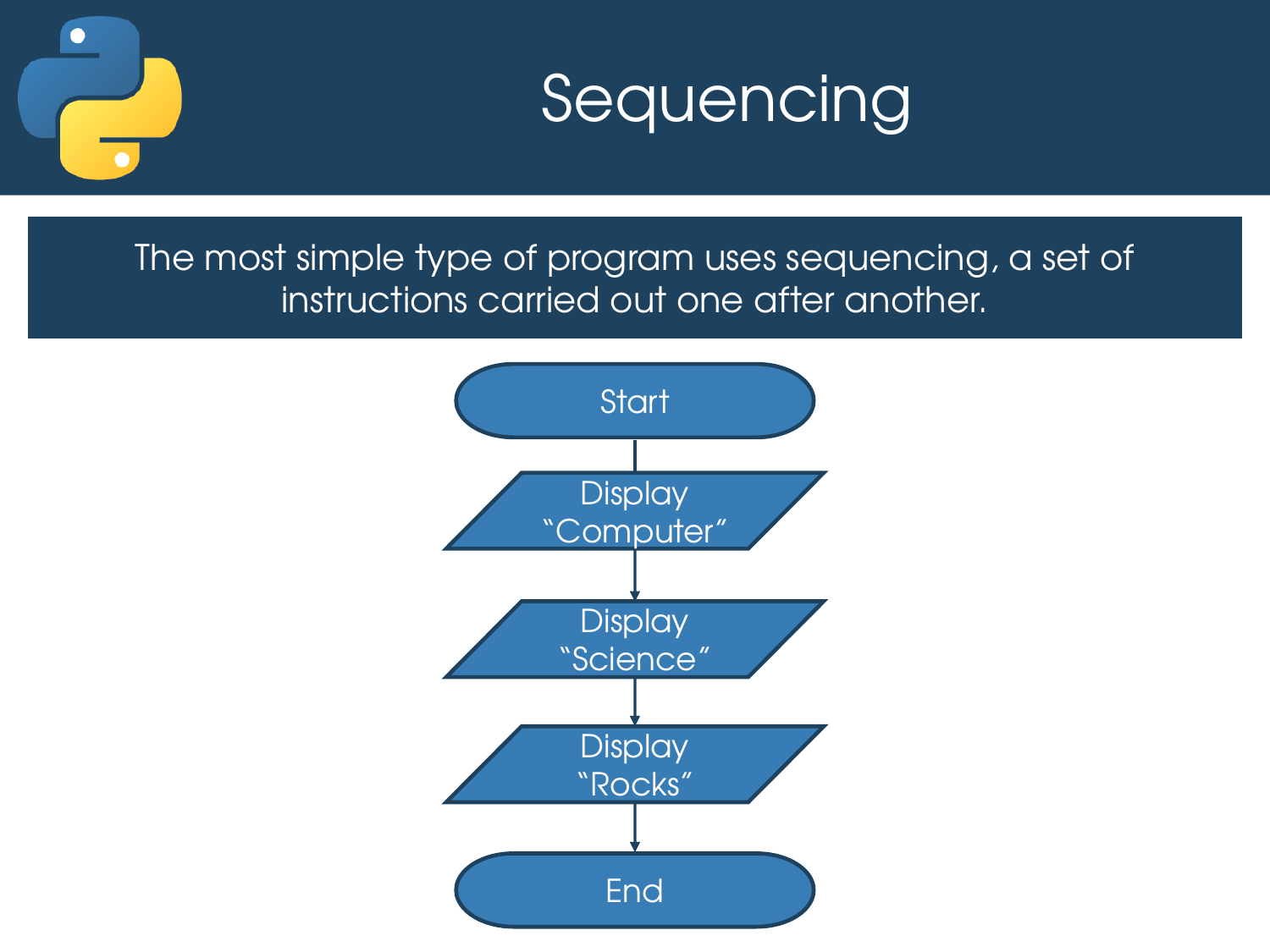

# Sequencing
The most simple type of program uses sequencing, a set of instructions carried out one after another.

Start
Display “Computer”
Display “Science”
Display “Rocks”
End